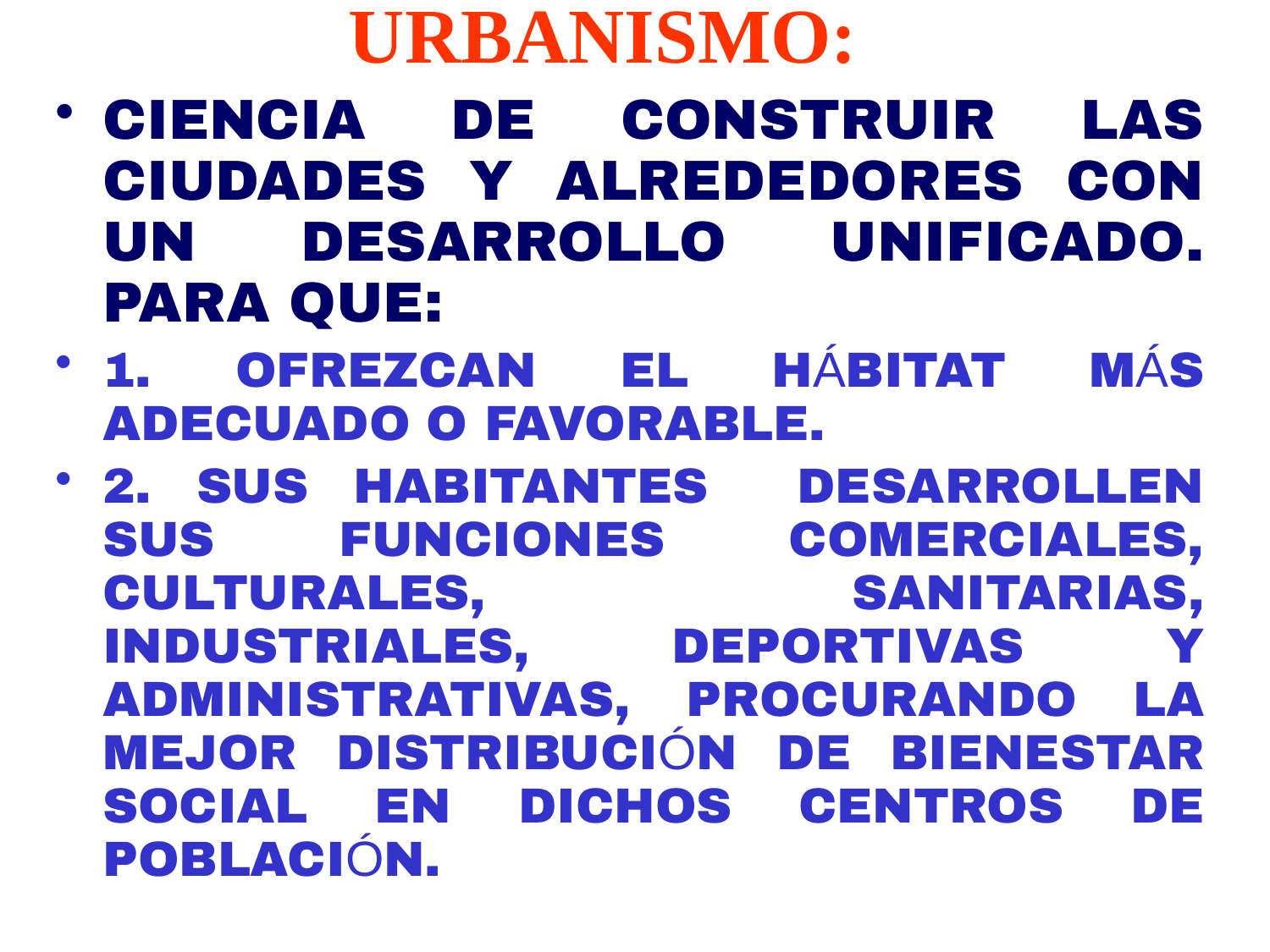

# URBANISMO:
CIENCIA DE CONSTRUIR LAS CIUDADES Y ALREDEDORES CON UN DESARROLLO UNIFICADO. PARA QUE:
1. OFREZCAN EL HÁBITAT MÁS ADECUADO O FAVORABLE.
2. SUS HABITANTES  DESARROLLEN SUS FUNCIONES COMERCIALES, CULTURALES, SANITARIAS, INDUSTRIALES, DEPORTIVAS Y ADMINISTRATIVAS, PROCURANDO LA MEJOR DISTRIBUCIÓN DE BIENESTAR SOCIAL EN DICHOS CENTROS DE POBLACIÓN.